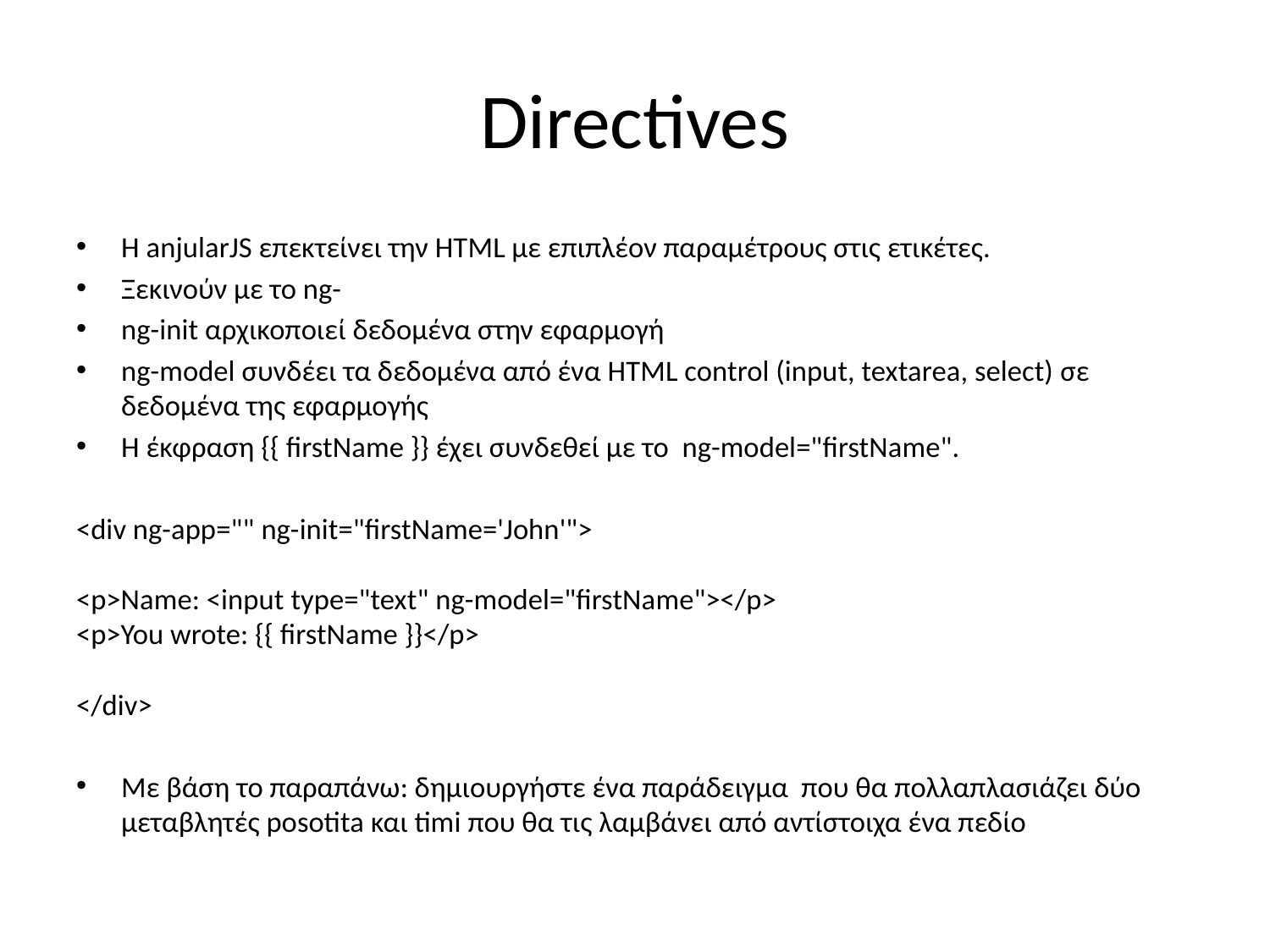

# Directives
Η anjularJS επεκτείνει την HTML με επιπλέον παραμέτρους στις ετικέτες.
Ξεκινούν με το ng-
ng-init αρχικοποιεί δεδομένα στην εφαρμογή
ng-model συνδέει τα δεδομένα από ένα HTML control (input, textarea, select) σε δεδομένα της εφαρμογής
Η έκφραση {{ firstName }} έχει συνδεθεί με το  ng-model="firstName".

<div ng-app="" ng-init="firstName='John'">
<p>Name: <input type="text" ng-model="firstName"></p>
<p>You wrote: {{ firstName }}</p>
</div>

Με βάση το παραπάνω: δημιουργήστε ένα παράδειγμα  που θα πολλαπλασιάζει δύο μεταβλητές posotita και timi που θα τις λαμβάνει από αντίστοιχα ένα πεδίο